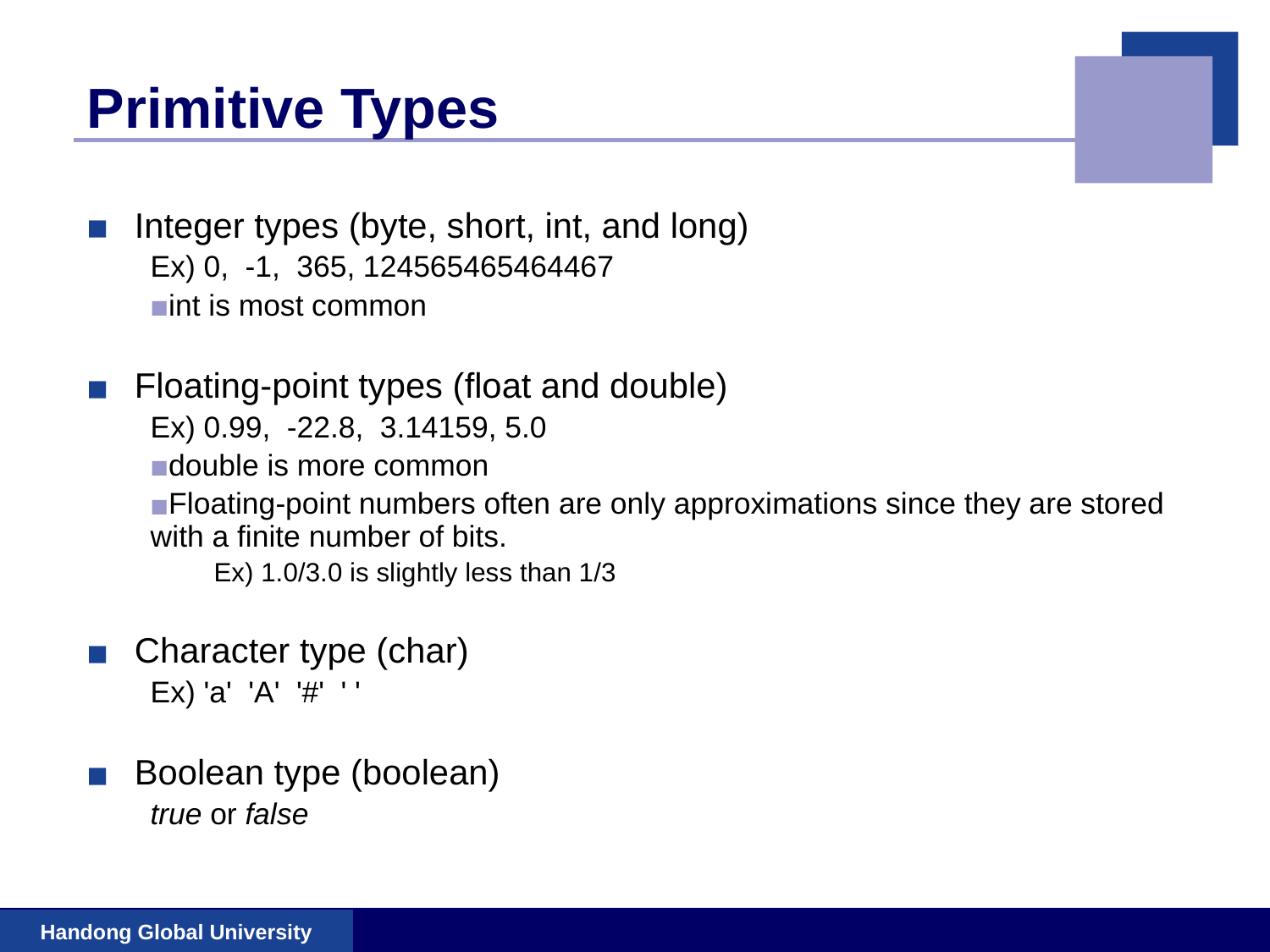

# Primitive Types
Integer types (byte, short, int, and long)
Ex) 0,  -1,  365, 124565465464467
int is most common

Floating-point types (float and double)
Ex) 0.99,  -22.8,  3.14159, 5.0
double is more common
Floating-point numbers often are only approximations since they are stored with a finite number of bits.
Ex) 1.0/3.0 is slightly less than 1/3

Character type (char)
Ex) 'a'  'A'  '#'  ' '

Boolean type (boolean)
true or false